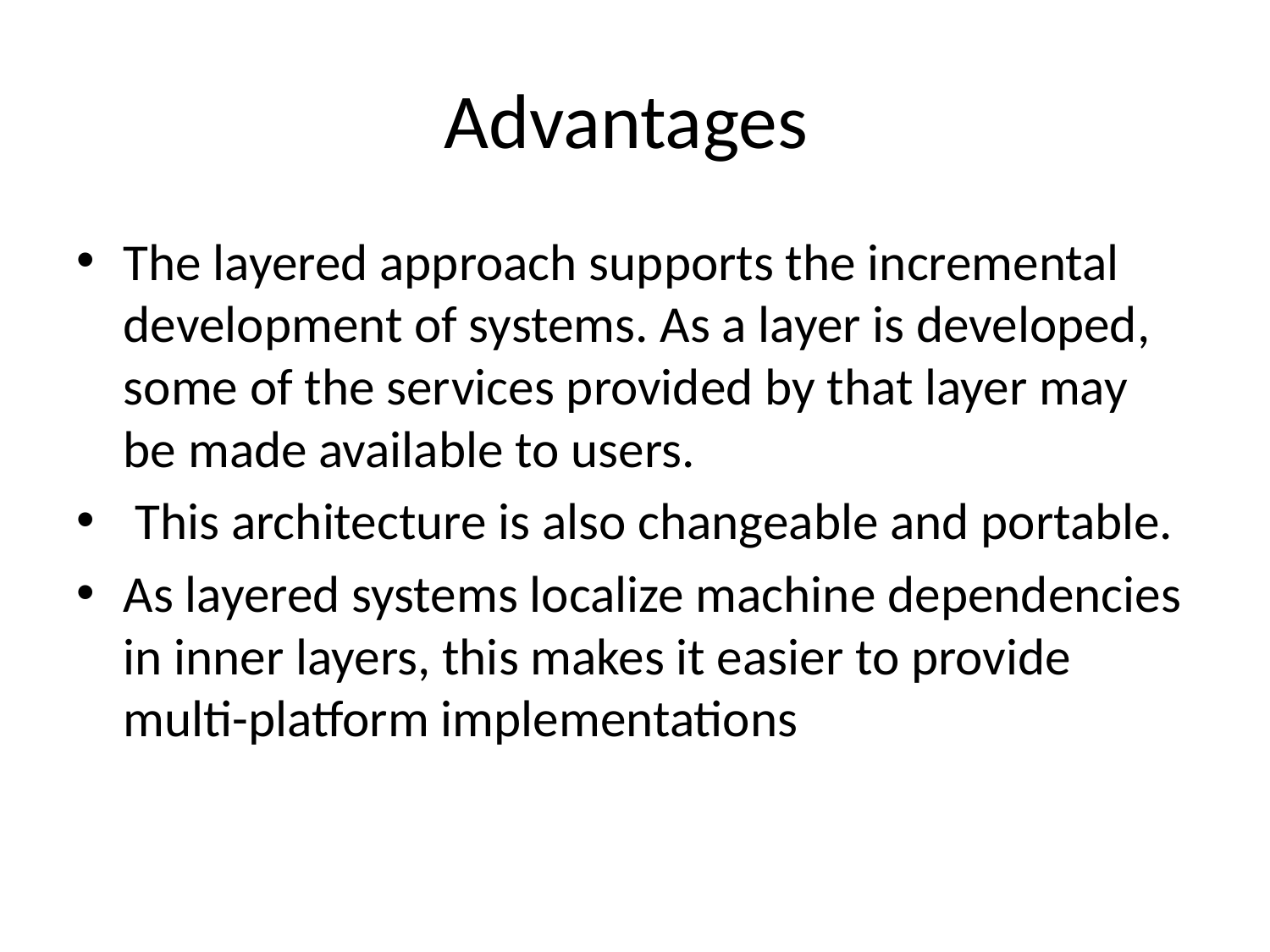

# Advantages
The layered approach supports the incremental development of systems. As a layer is developed, some of the services provided by that layer may be made available to users.
 This architecture is also changeable and portable.
As layered systems localize machine dependencies in inner layers, this makes it easier to provide multi-platform implementations